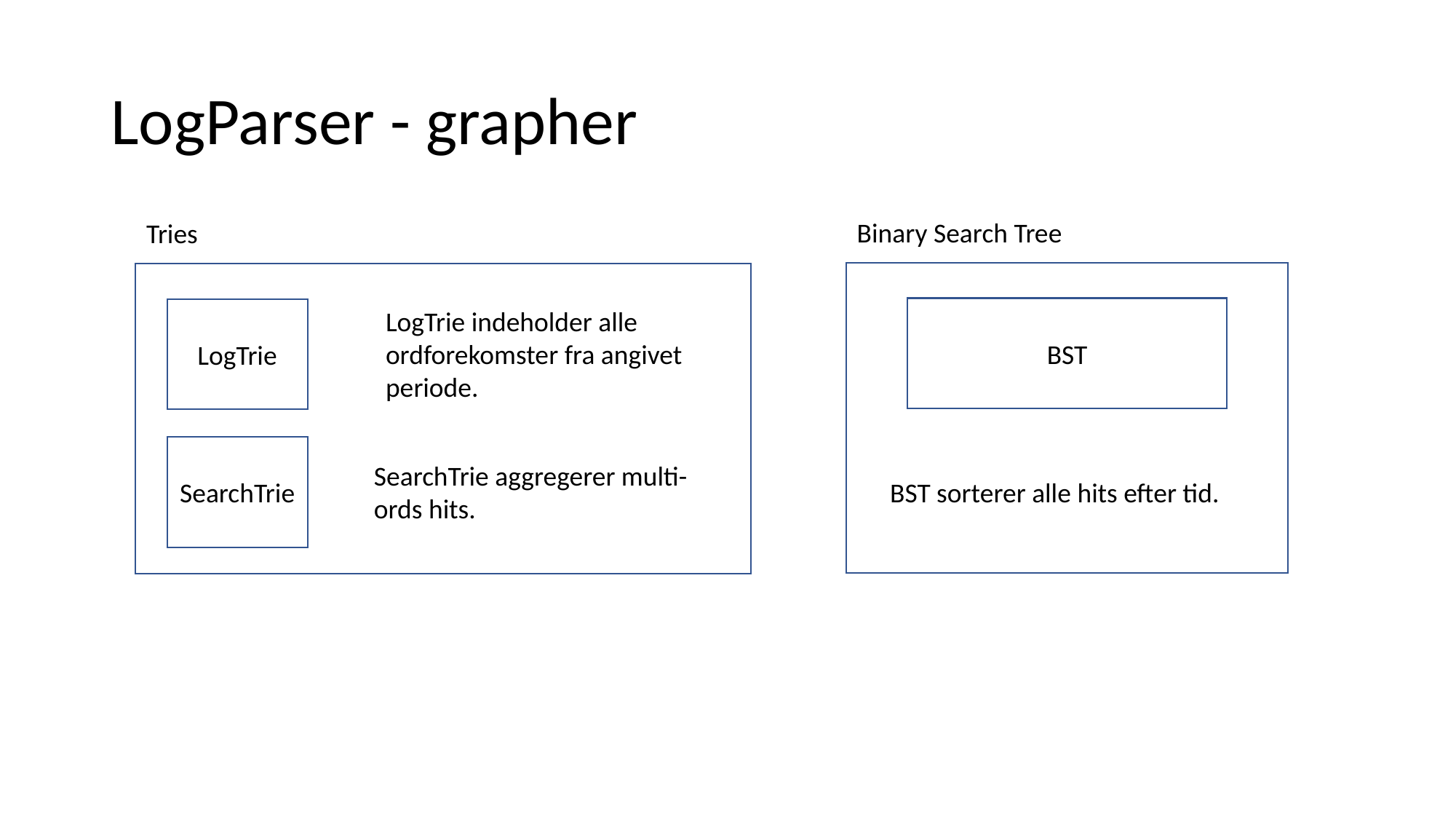

# LogParser - grapher
Binary Search Tree
Tries

BST
LogTrie
LogTrie indeholder alle ordforekomster fra angivet periode.
SearchTrie
SearchTrie aggregerer multi-ords hits.
BST sorterer alle hits efter tid.